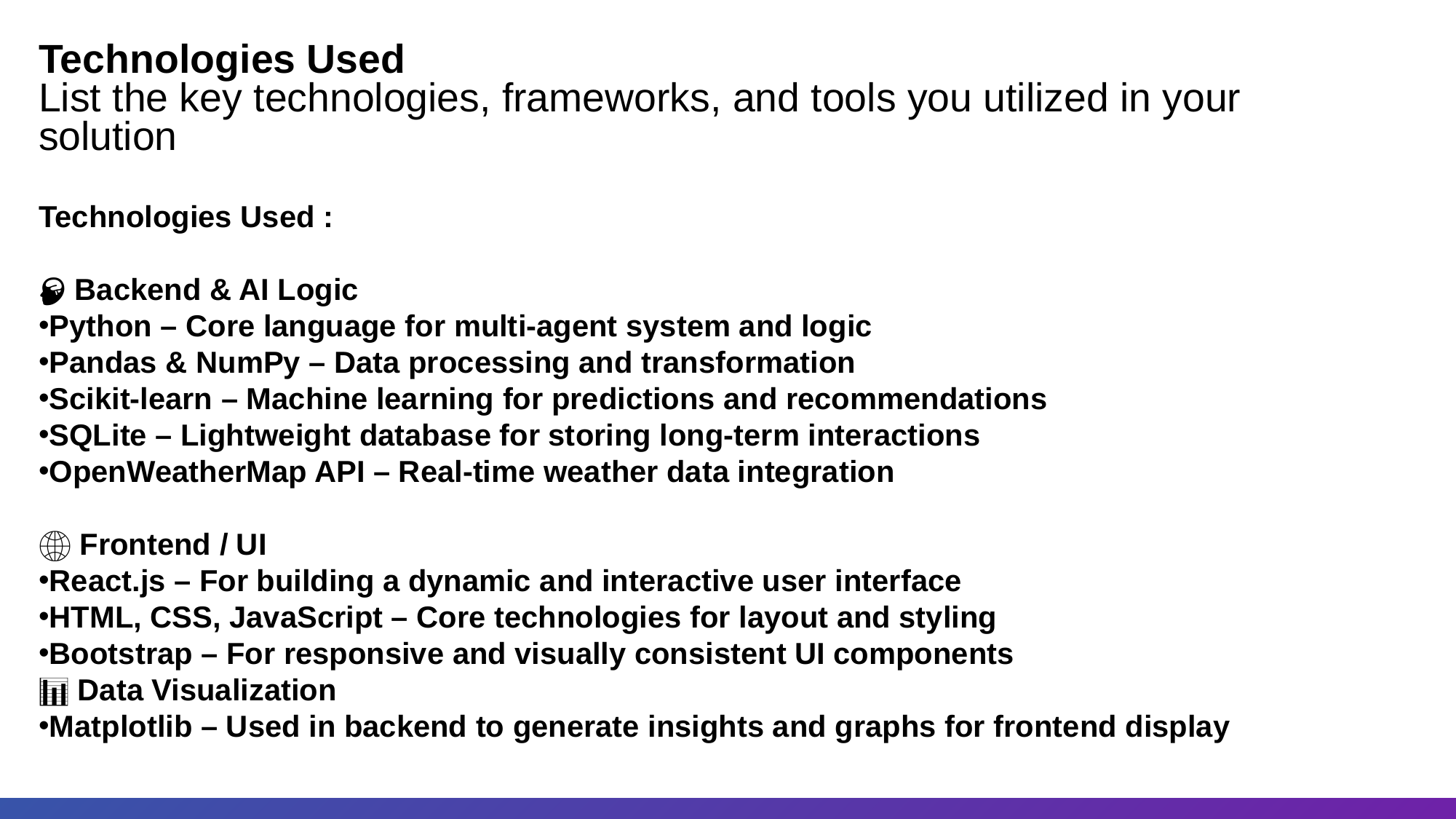

Technologies Used
List the key technologies, frameworks, and tools you utilized in your solution

Technologies Used :

🧠 Backend & AI Logic
Python – Core language for multi-agent system and logic
Pandas & NumPy – Data processing and transformation
Scikit-learn – Machine learning for predictions and recommendations
SQLite – Lightweight database for storing long-term interactions
OpenWeatherMap API – Real-time weather data integration

🌐 Frontend / UI
React.js – For building a dynamic and interactive user interface
HTML, CSS, JavaScript – Core technologies for layout and styling
Bootstrap – For responsive and visually consistent UI components
📊 Data Visualization
Matplotlib – Used in backend to generate insights and graphs for frontend display